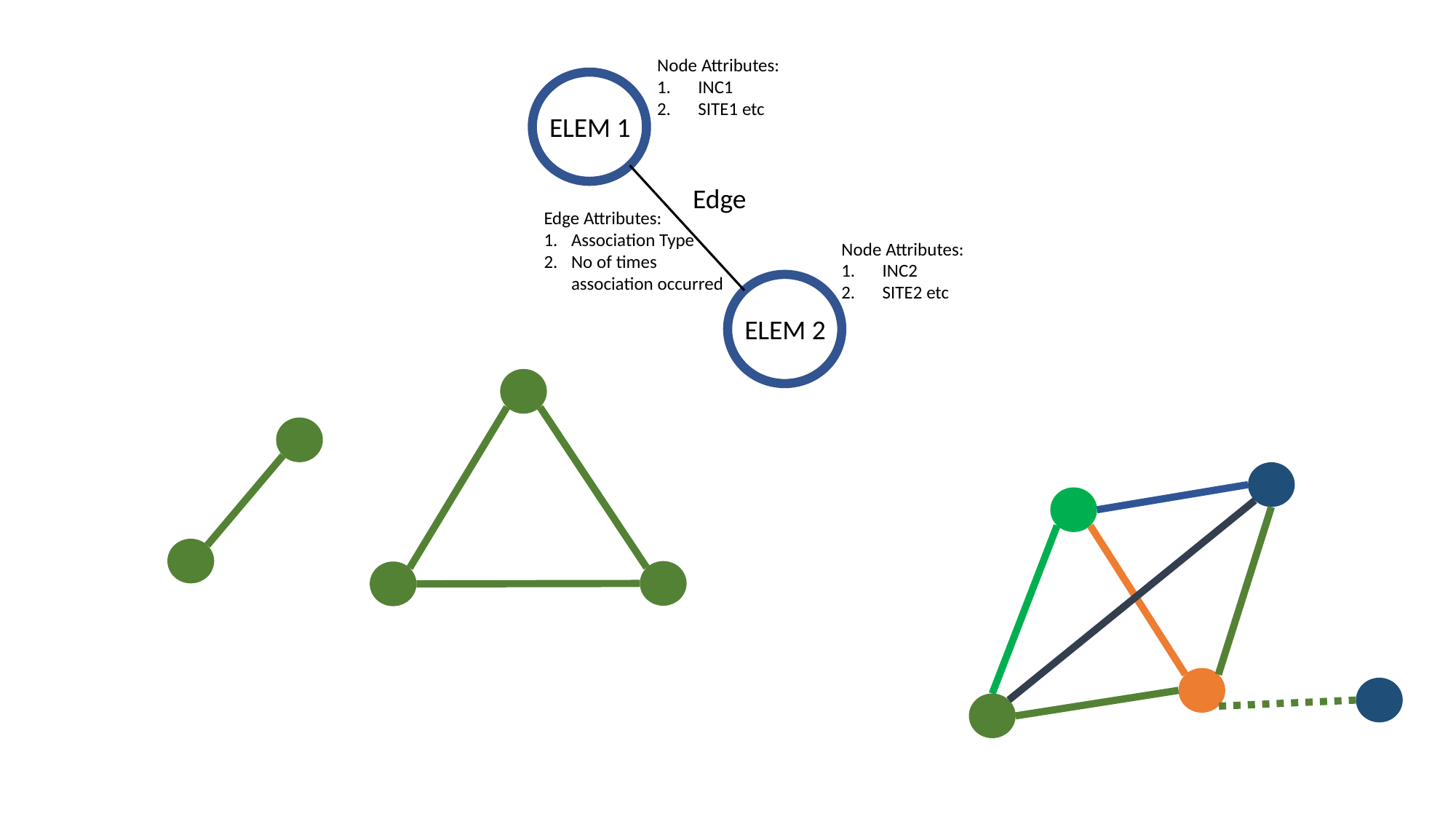

Node Attributes:
INC1
SITE1 etc

ELEM 1
Edge
Edge Attributes:
Association Type
No of times
association occurred
Node Attributes:
INC2
SITE2 etc

ELEM 2